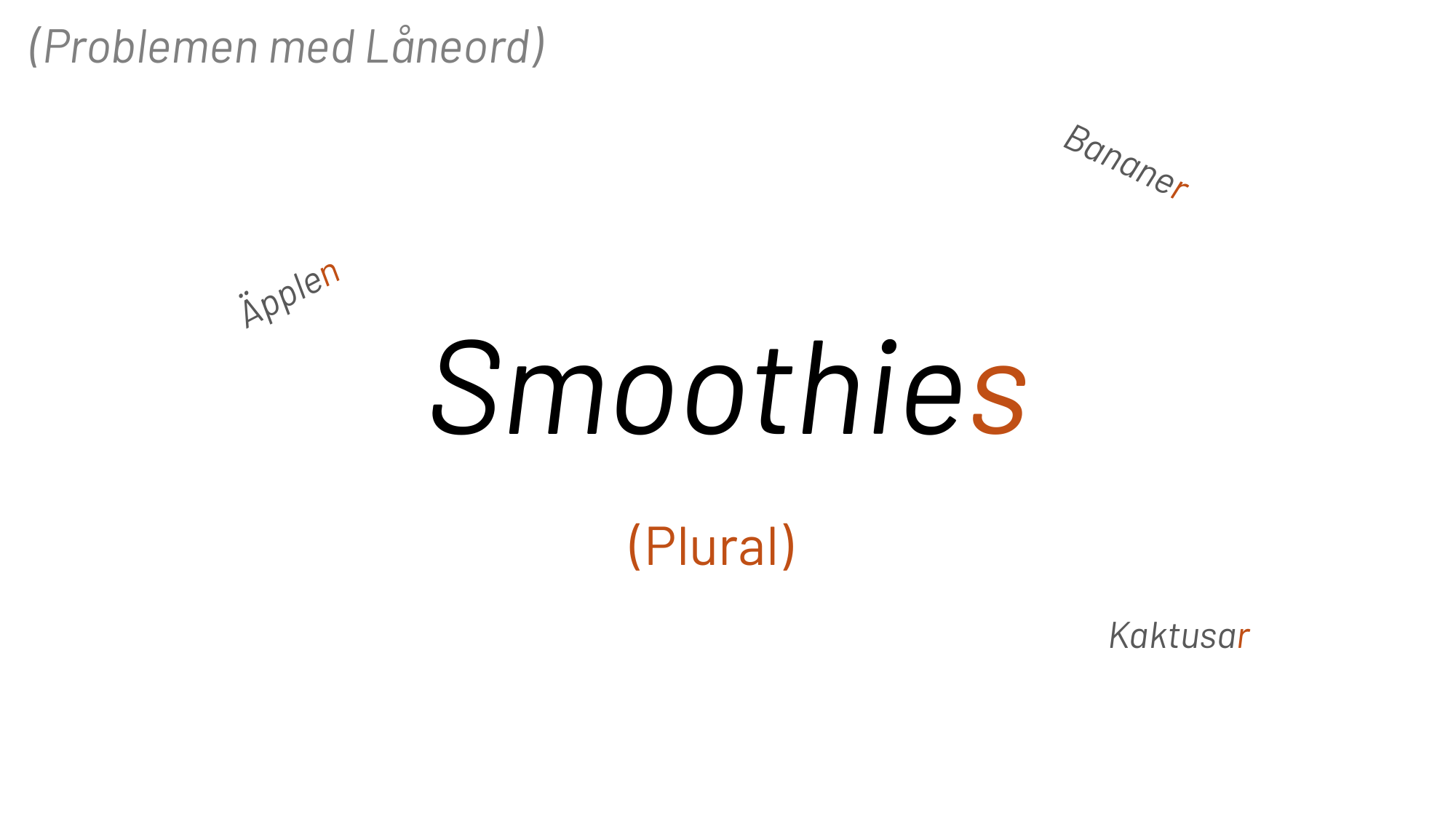

# (Problemen med Låneord)
Bananer
Äpplen
Smoothies
(Plural)
Kaktusar